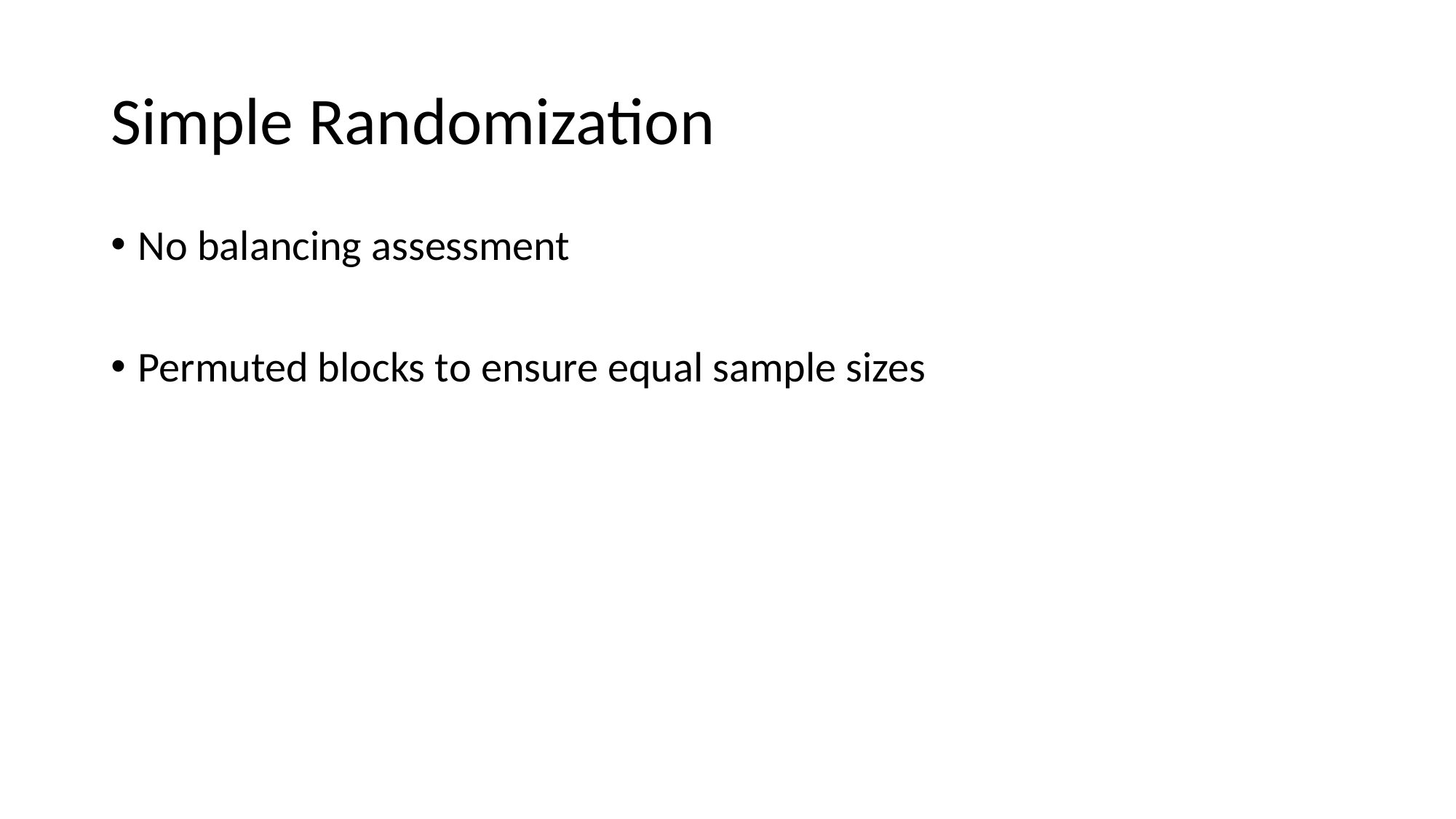

# Simple Randomization
No balancing assessment

Permuted blocks to ensure equal sample sizes